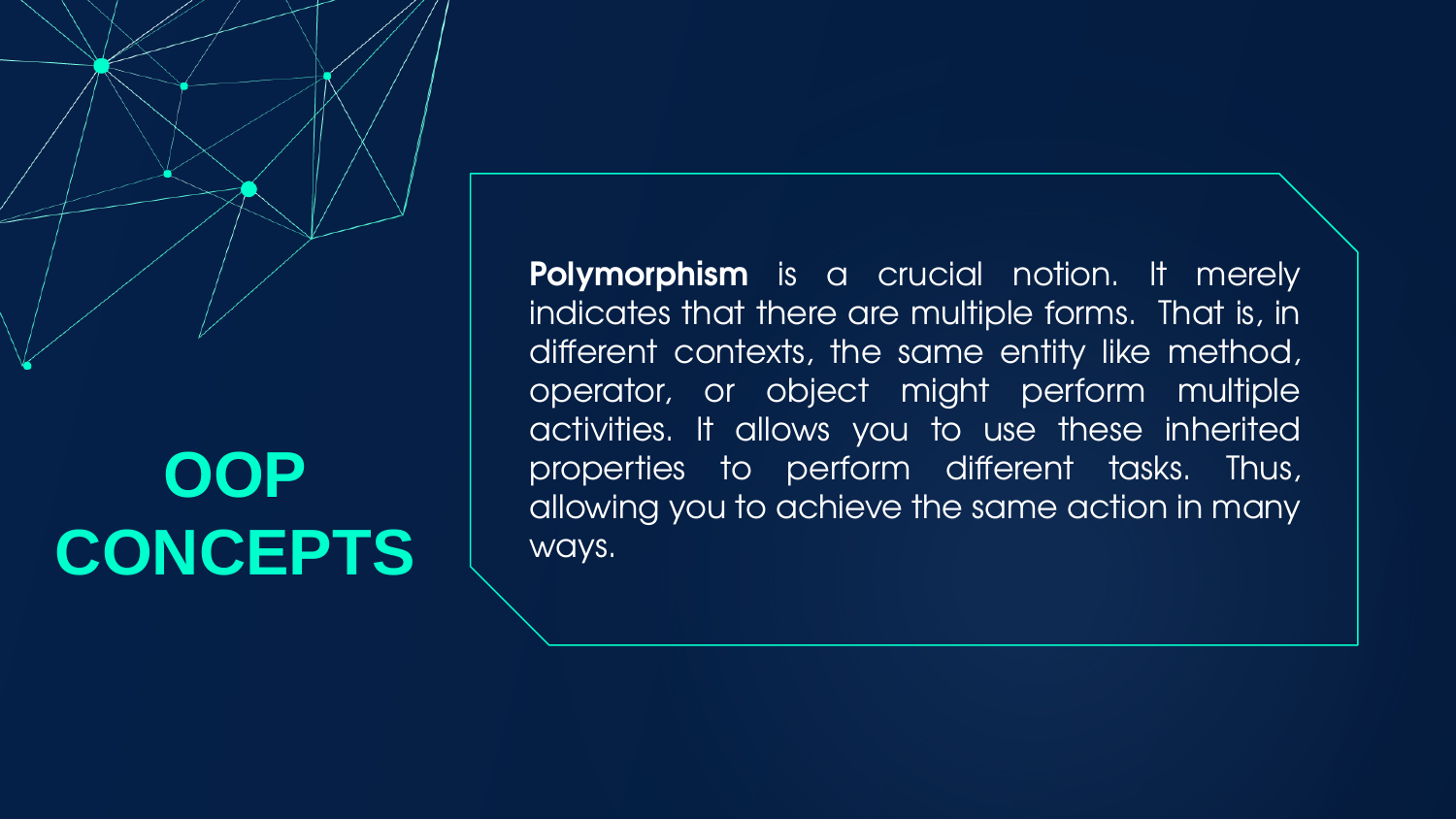

Polymorphism is a crucial notion. It merely indicates that there are multiple forms.  That is, in different contexts, the same entity like method, operator, or object might perform multiple activities. It allows you to use these inherited properties to perform different tasks. Thus, allowing you to achieve the same action in many ways.

# OOP CONCEPTS